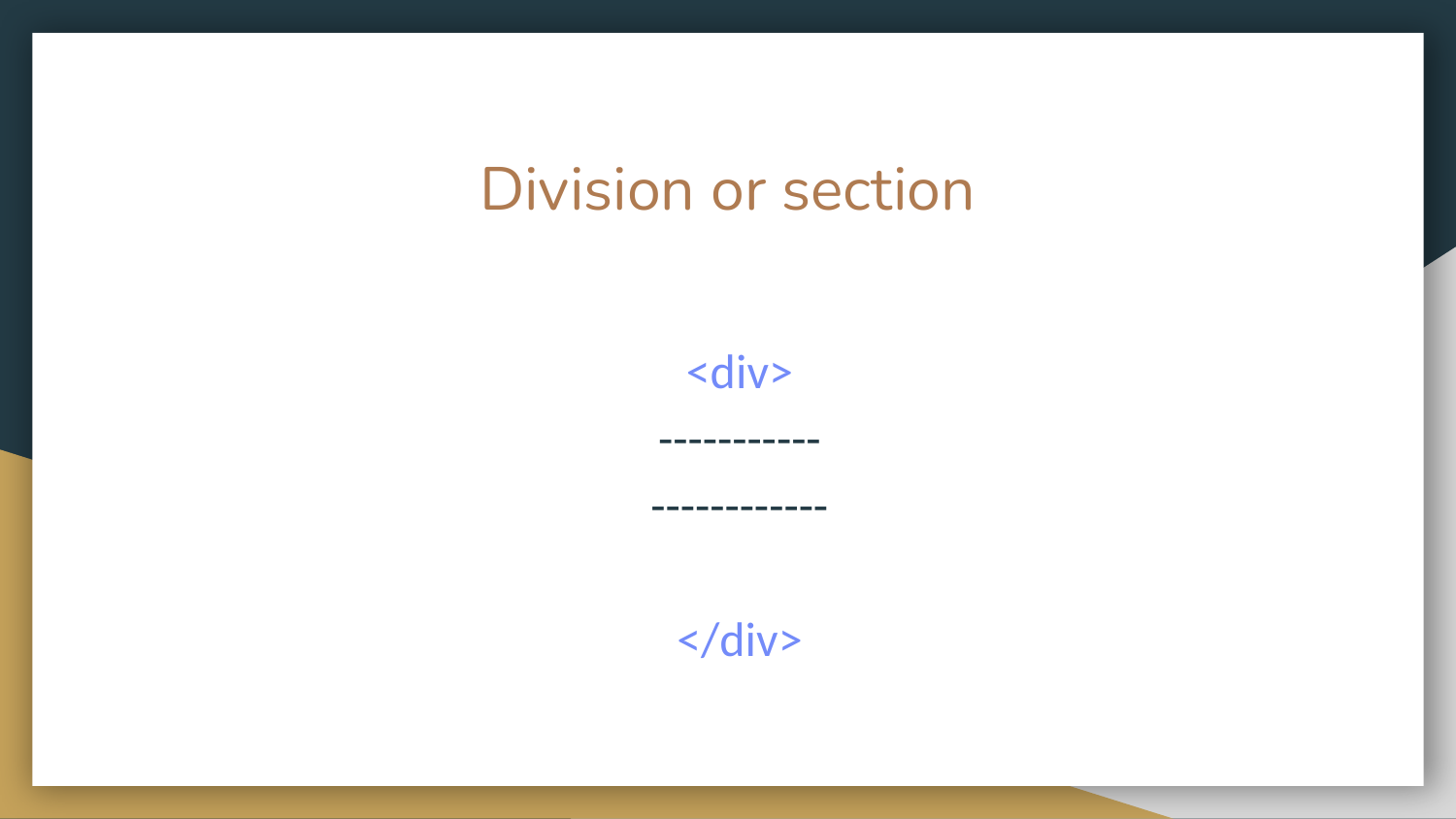

# Division or section
<div>
-----------
------------

</div>